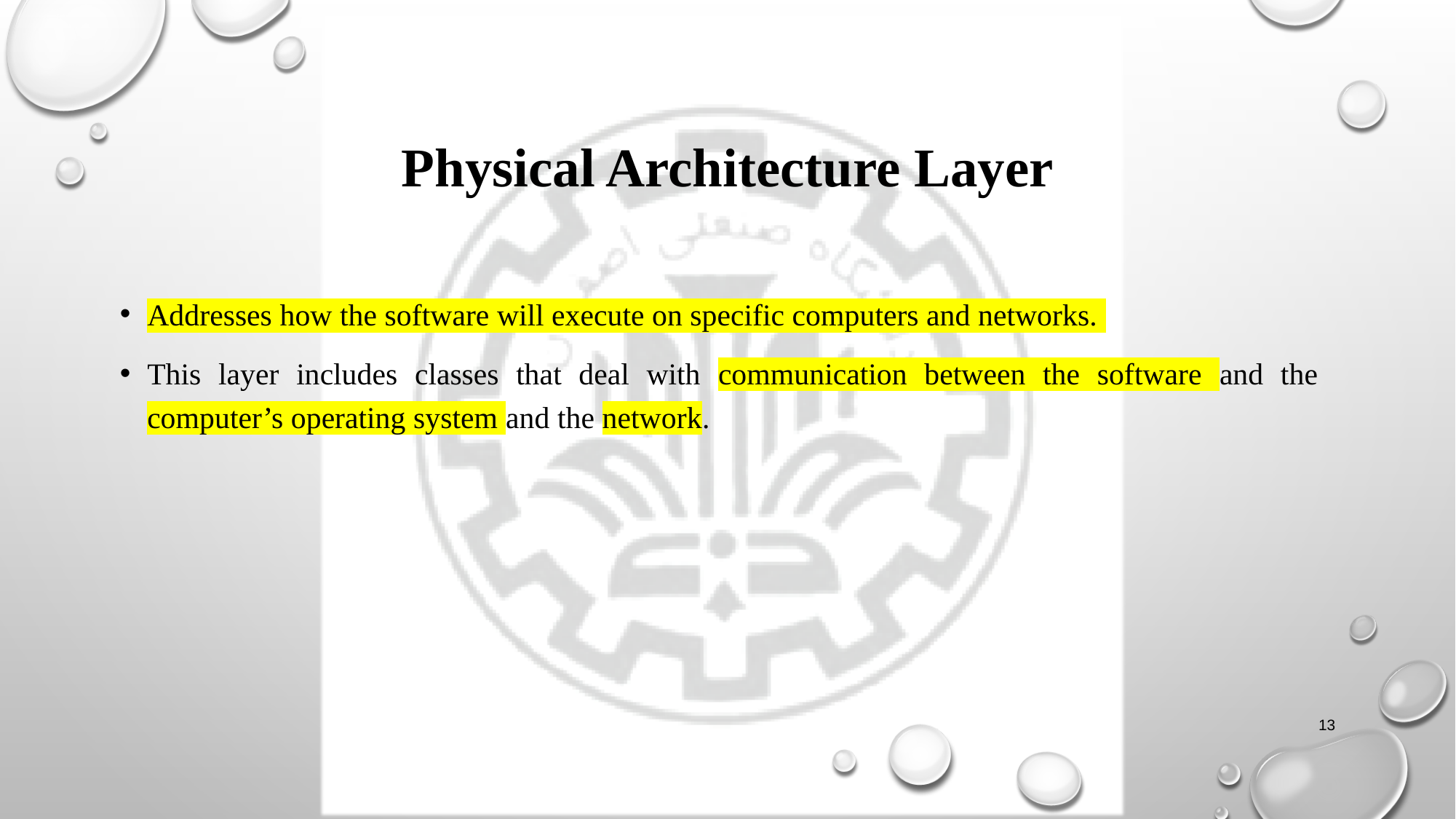

# Physical Architecture Layer
Addresses how the software will execute on specific computers and networks.
This layer includes classes that deal with communication between the software and the  computer’s operating system and the network.
13